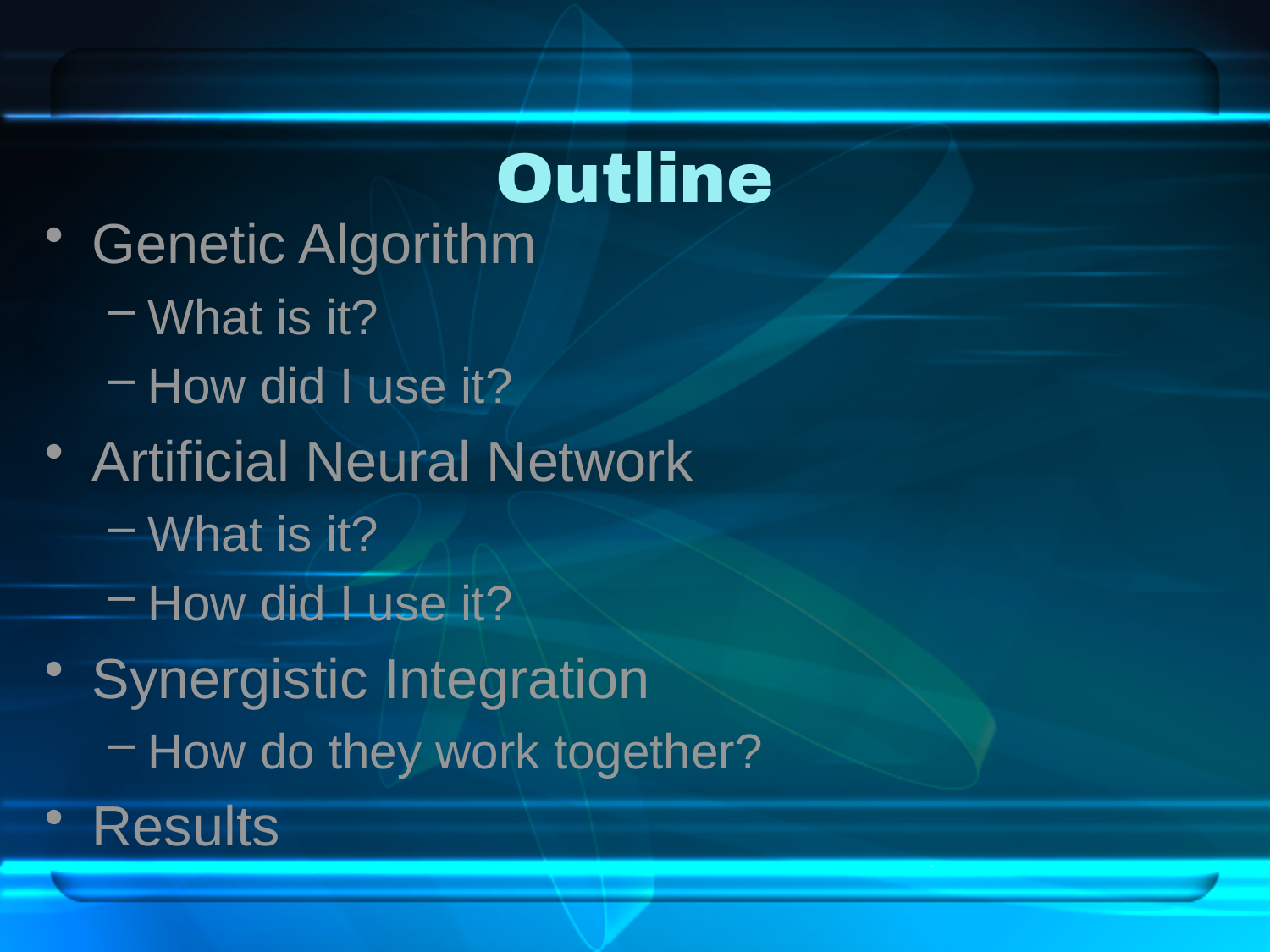

# Outline
Genetic Algorithm
What is it?
How did I use it?
Artificial Neural Network
What is it?
How did I use it?
Synergistic Integration
How do they work together?
Results